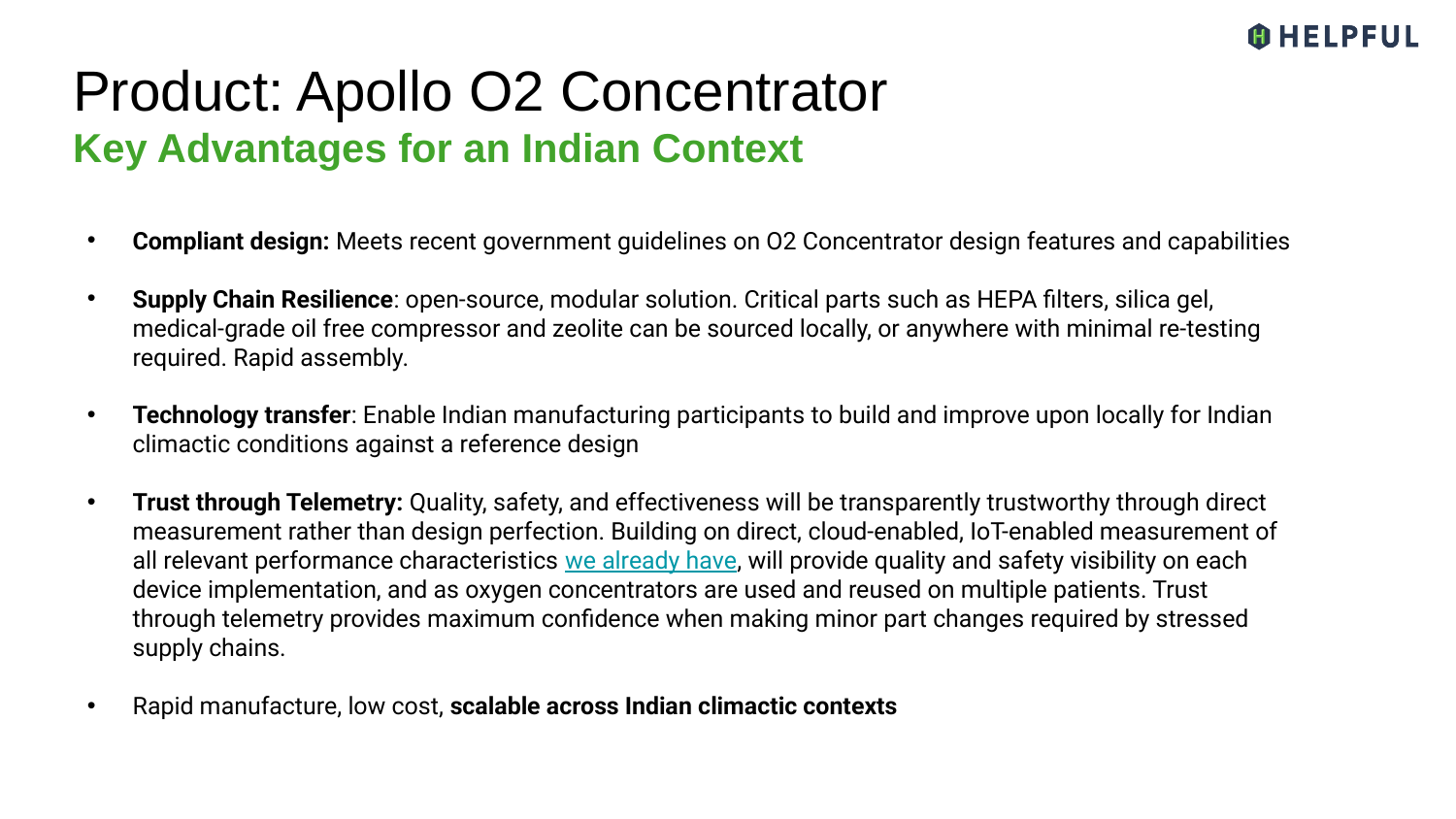

# Product: Apollo O2 Concentrator Key Advantages for an Indian Context
Compliant design: Meets recent government guidelines on O2 Concentrator design features and capabilities

Supply Chain Resilience: open-source, modular solution. Critical parts such as HEPA filters, silica gel, medical-grade oil free compressor and zeolite can be sourced locally, or anywhere with minimal re-testing required. Rapid assembly.

Technology transfer: Enable Indian manufacturing participants to build and improve upon locally for Indian climactic conditions against a reference design

Trust through Telemetry: Quality, safety, and effectiveness will be transparently trustworthy through direct measurement rather than design perfection. Building on direct, cloud-enabled, IoT-enabled measurement of all relevant performance characteristics we already have, will provide quality and safety visibility on each device implementation, and as oxygen concentrators are used and reused on multiple patients. Trust through telemetry provides maximum confidence when making minor part changes required by stressed supply chains.

Rapid manufacture, low cost, scalable across Indian climactic contexts